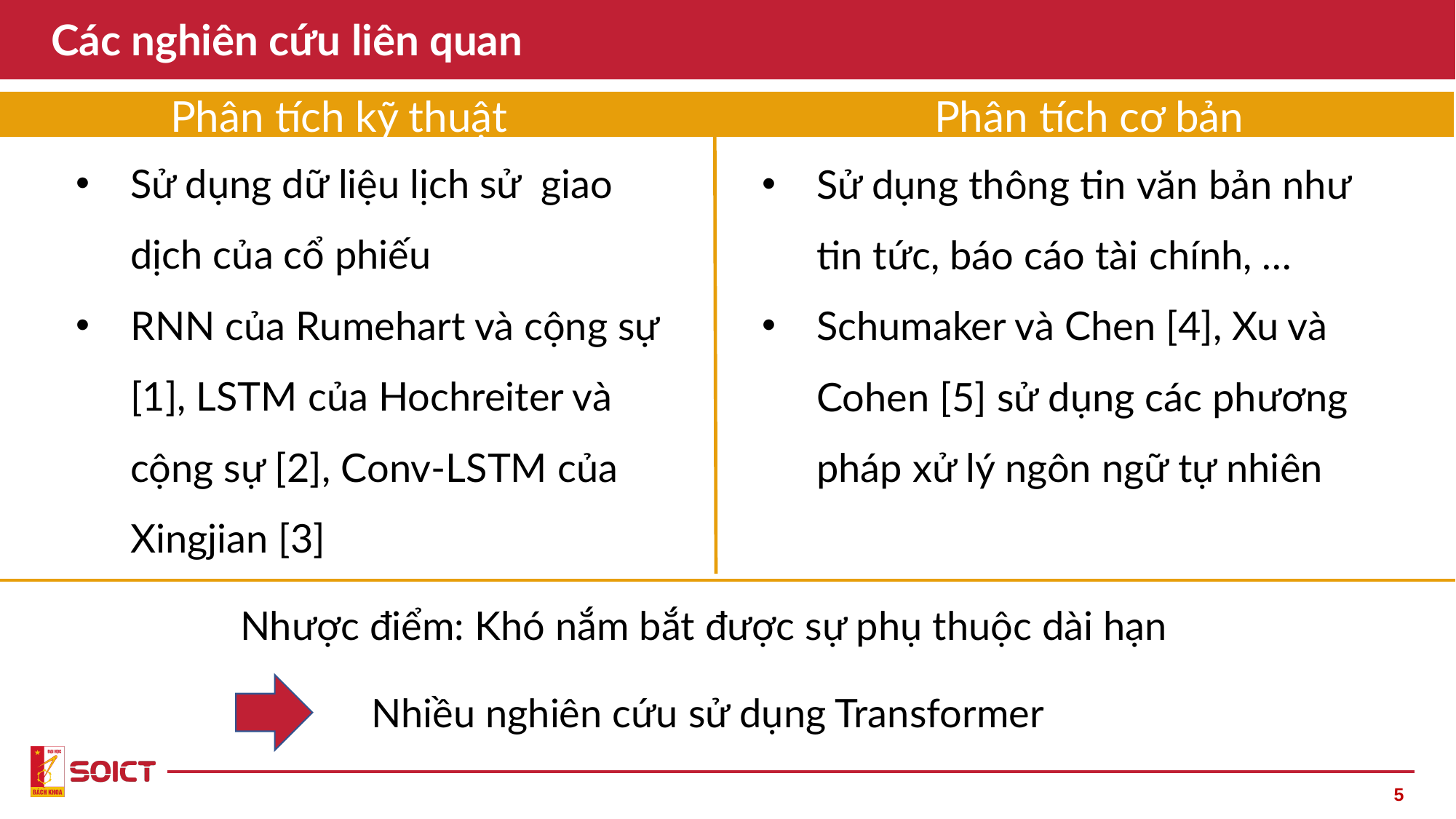

# Các nghiên cứu liên quan
Phân tích kỹ thuật
Phân tích cơ bản
Sử dụng dữ liệu lịch sử  giao dịch của cổ phiếu
RNN của Rumehart và cộng sự [1], LSTM của Hochreiter và cộng sự [2], Conv-LSTM của Xingjian [3]

Sử dụng thông tin văn bản như tin tức, báo cáo tài chính, …
Schumaker và Chen [4], Xu và Cohen [5] sử dụng các phương pháp xử lý ngôn ngữ tự nhiên
Nhược điểm: Khó nắm bắt được sự phụ thuộc dài hạn

Nhiều nghiên cứu sử dụng Transformer
5